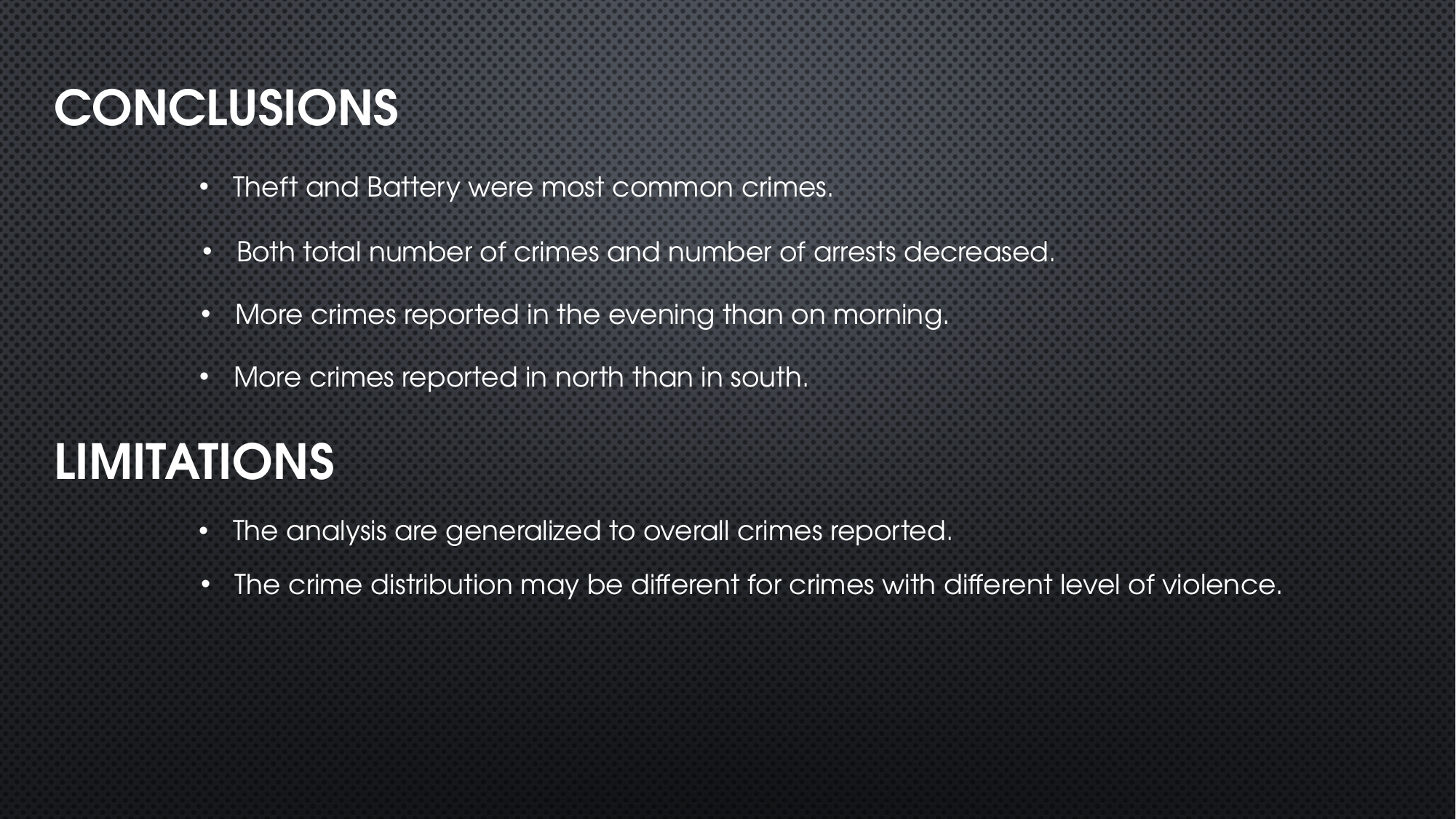

# Conclusions
Theft and Battery were most common crimes.
Both total number of crimes and number of arrests decreased.
More crimes reported in the evening than on morning.
limitations
More crimes reported in north than in south.
The analysis are generalized to overall crimes reported.
The crime distribution may be different for crimes with different level of violence.